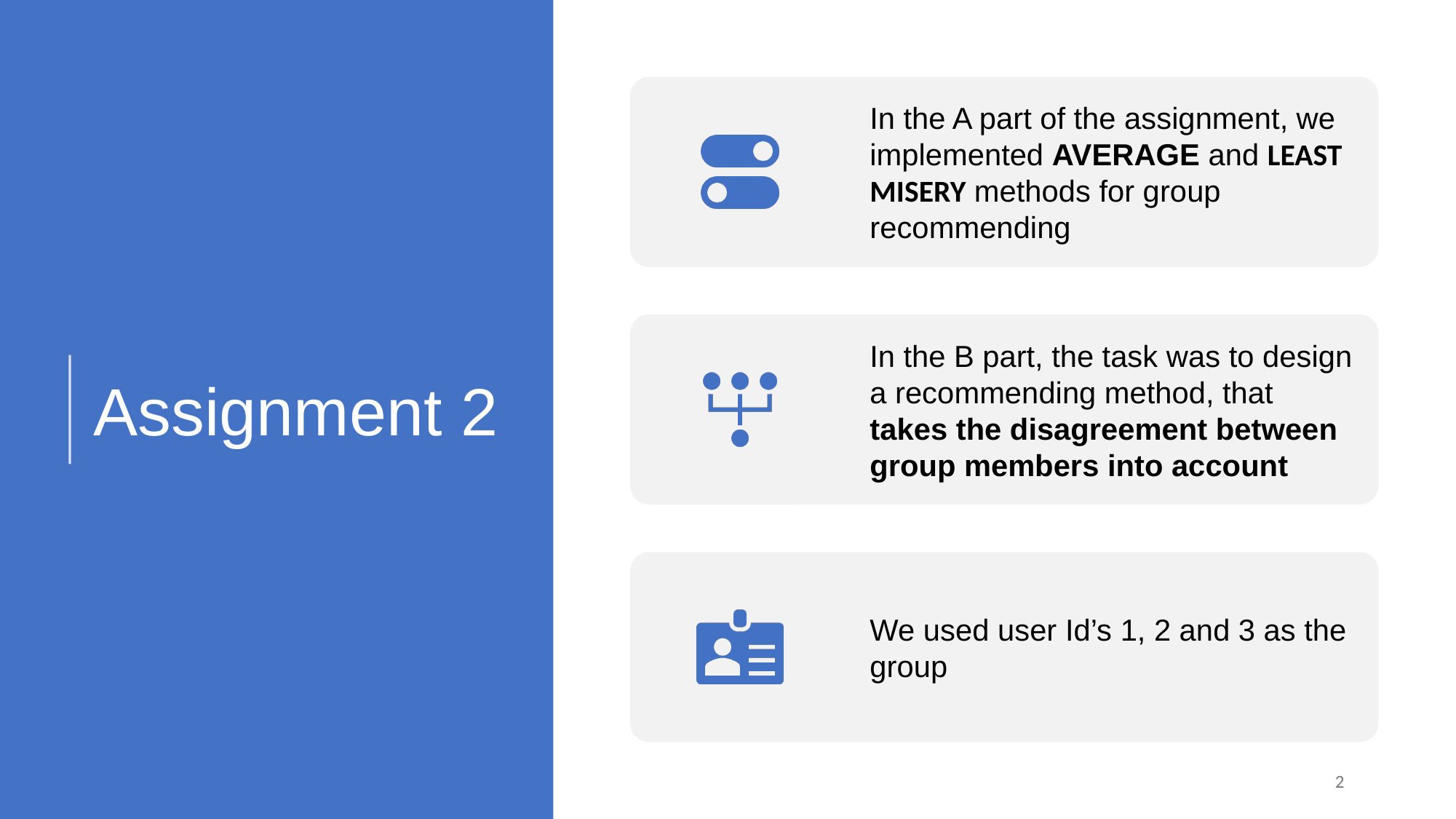

In the A part of the assignment, we implemented AVERAGE and LEAST MISERY methods for group recommending
In the B part, the task was to design a recommending method, that takes the disagreement between group members into account
We used user Id’s 1, 2 and 3 as the group
# Assignment 2
2